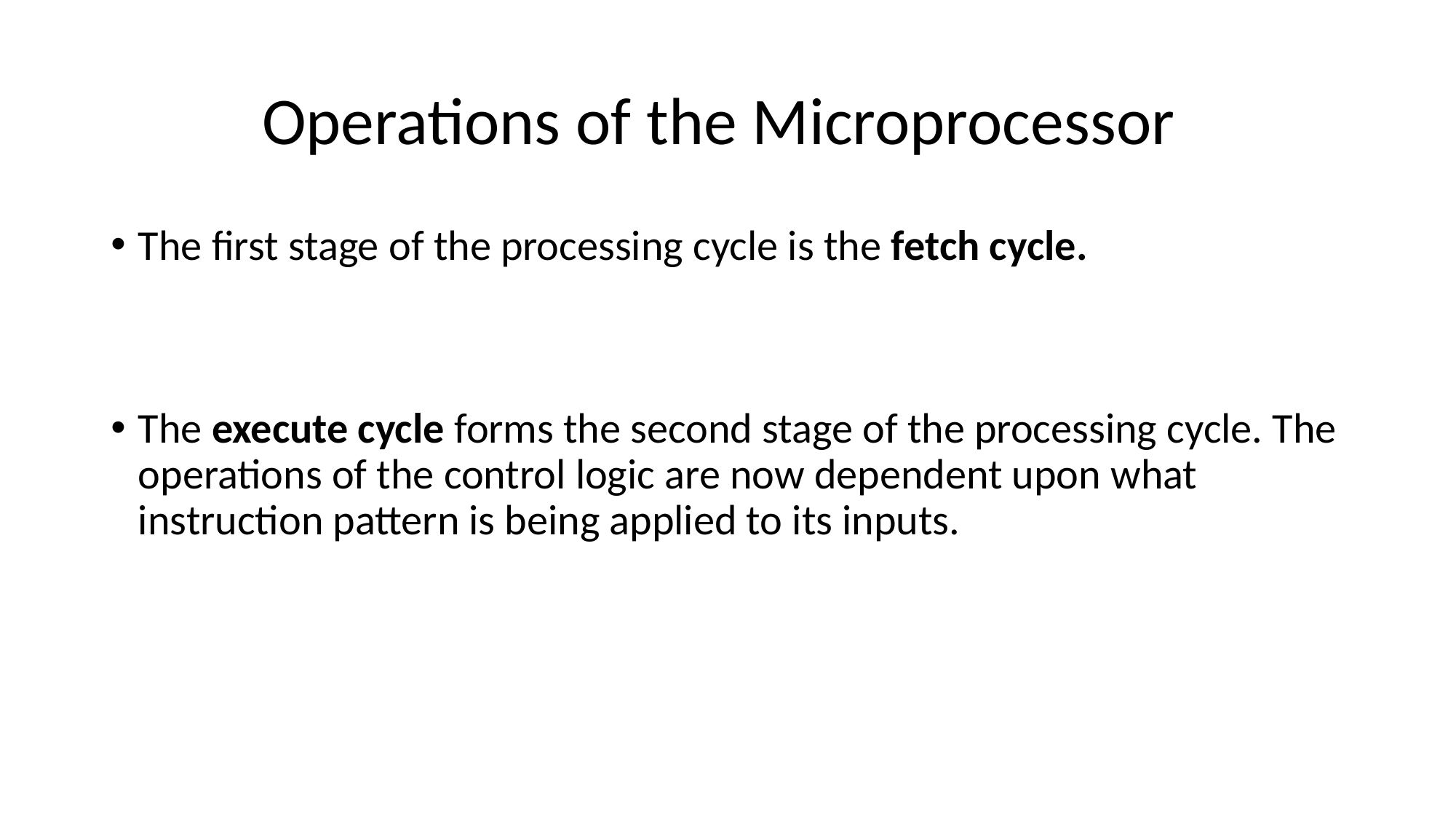

# Operations of the Microprocessor
The first stage of the processing cycle is the fetch cycle.

The execute cycle forms the second stage of the processing cycle. The operations of the control logic are now dependent upon what instruction pattern is being applied to its inputs.